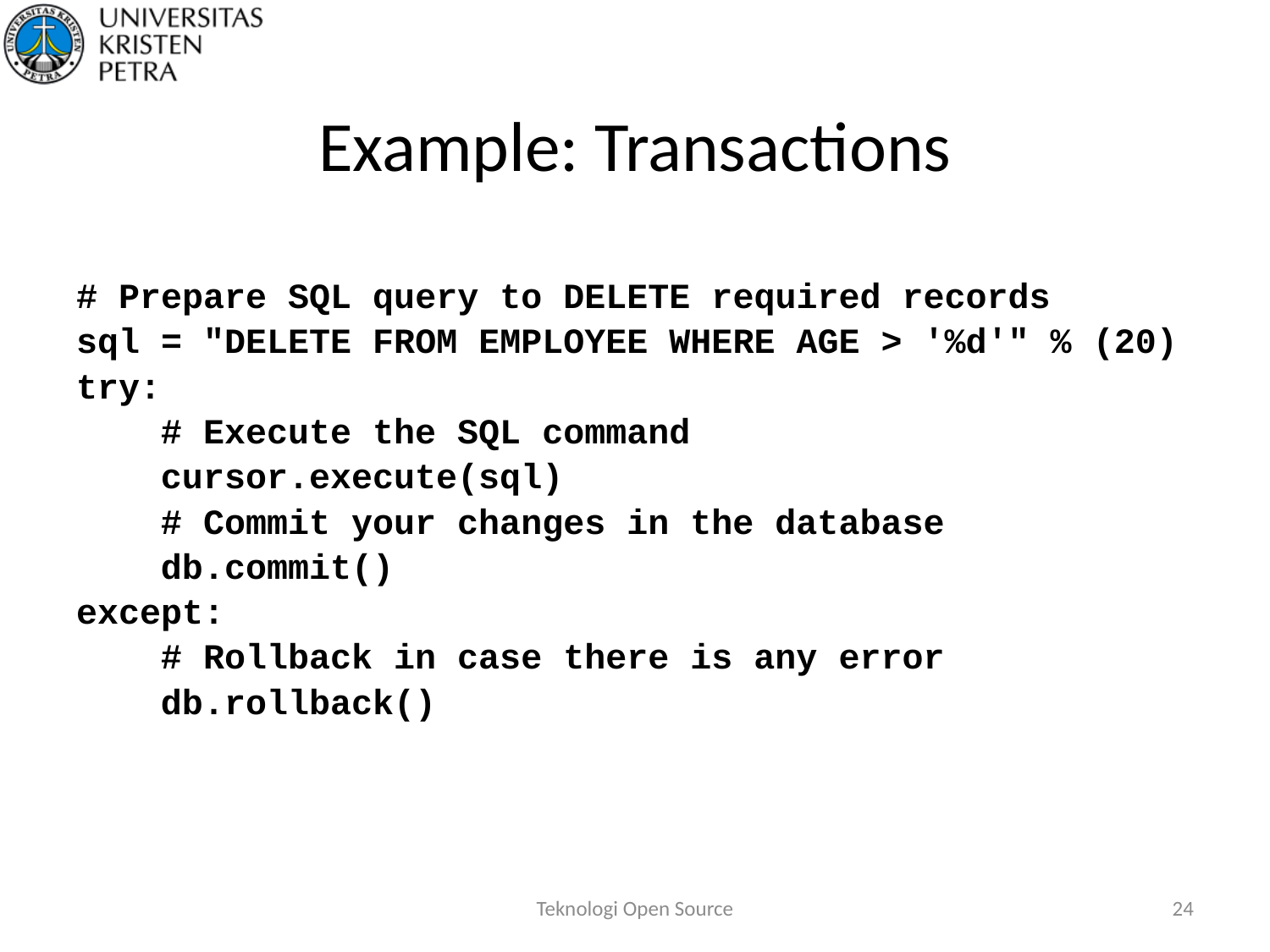

# Example: Transactions

# Prepare SQL query to DELETE required records
sql = "DELETE FROM EMPLOYEE WHERE AGE > '%d'" % (20)
try:
    # Execute the SQL command
    cursor.execute(sql)
    # Commit your changes in the database
    db.commit()
except:
    # Rollback in case there is any error
    db.rollback()
Teknologi Open Source
24